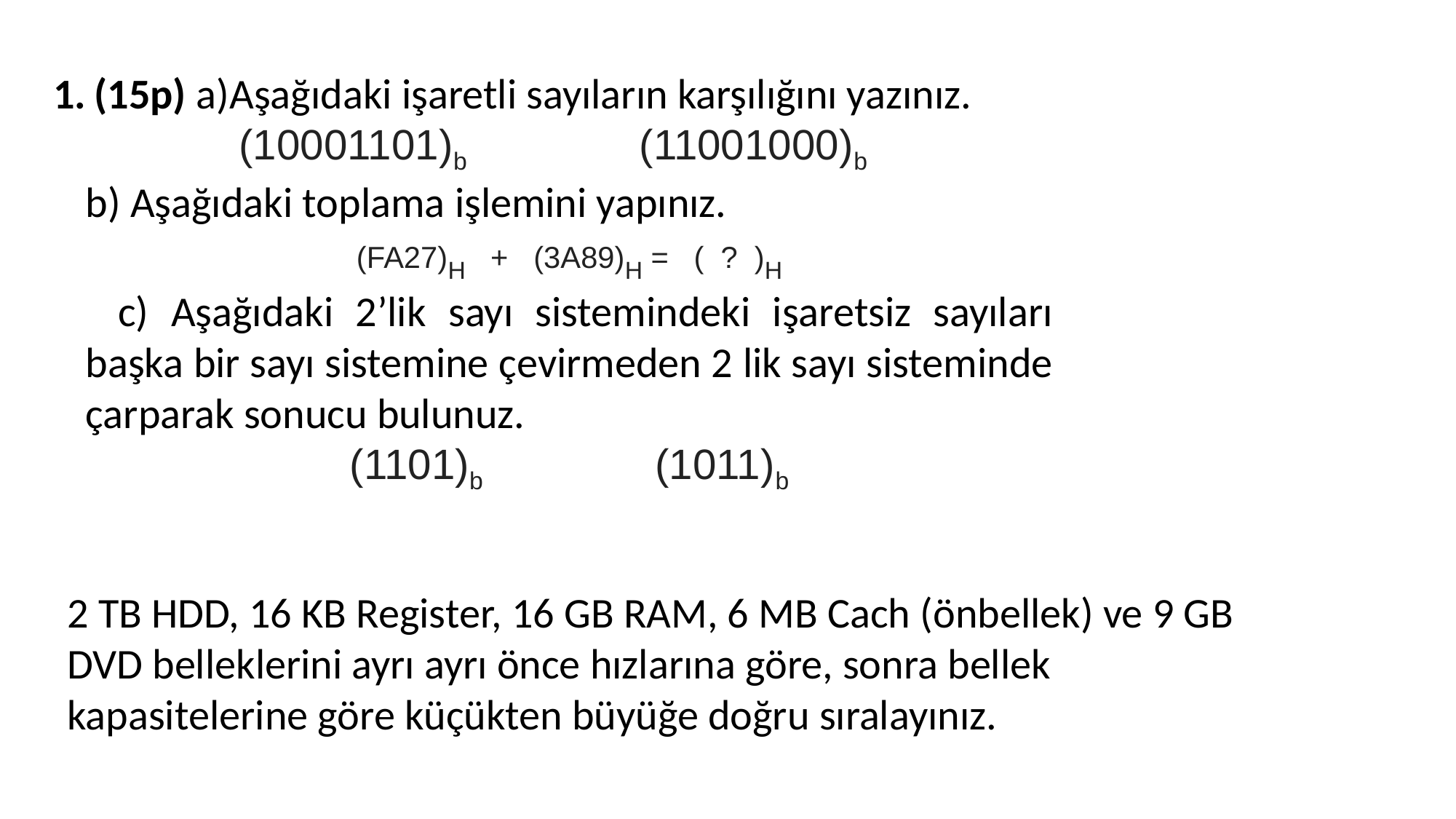

(15p) a)Aşağıdaki işaretli sayıların karşılığını yazınız.
(10001101)b               (11001000)b
b) Aşağıdaki toplama işlemini yapınız.
(FA27)H   +   (3A89)H =   (  ?  )H
c) Aşağıdaki 2’lik sayı sistemindeki işaretsiz sayıları başka bir sayı sistemine çevirmeden 2 lik sayı sisteminde çarparak sonucu bulunuz.
(1101)b               (1011)b
2 TB HDD, 16 KB Register, 16 GB RAM, 6 MB Cach (önbellek) ve 9 GB DVD belleklerini ayrı ayrı önce hızlarına göre, sonra bellek kapasitelerine göre küçükten büyüğe doğru sıralayınız.